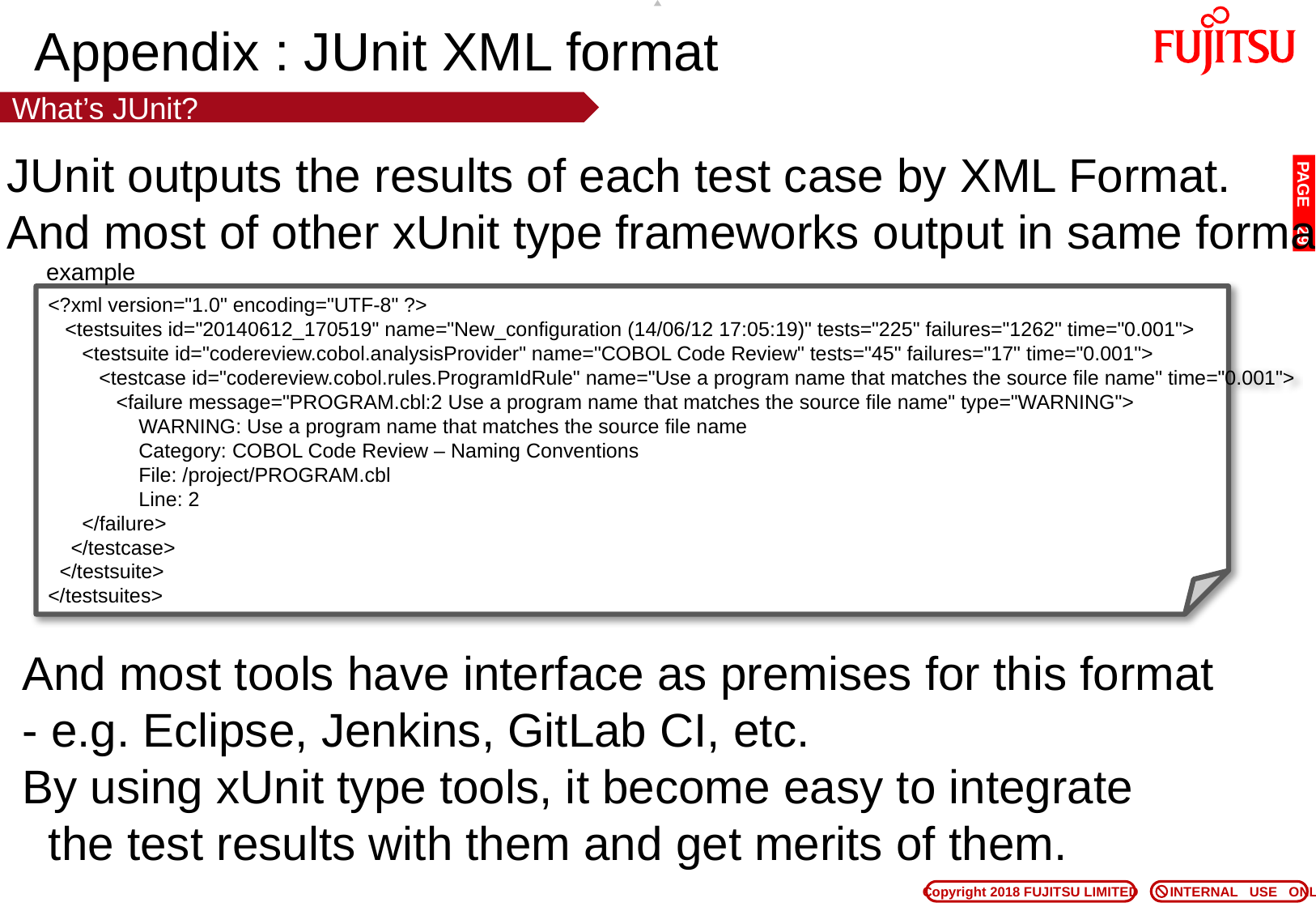

# Appendix : JUnit XML format
What’s JUnit?
JUnit outputs the results of each test case by XML Format.
And most of other xUnit type frameworks output in same format.
PAGE    29
example
<?xml version="1.0" encoding="UTF-8" ?>
   <testsuites id="20140612_170519" name="New_configuration (14/06/12 17:05:19)" tests="225" failures="1262" time="0.001">
      <testsuite id="codereview.cobol.analysisProvider" name="COBOL Code Review" tests="45" failures="17" time="0.001">
         <testcase id="codereview.cobol.rules.ProgramIdRule" name="Use a program name that matches the source file name" time="0.001">
            <failure message="PROGRAM.cbl:2 Use a program name that matches the source file name" type="WARNING">
                WARNING: Use a program name that matches the source file name
                Category: COBOL Code Review – Naming Conventions
                File: /project/PROGRAM.cbl
                Line: 2
      </failure>
    </testcase>
  </testsuite>
</testsuites>
And most tools have interface as premises for this format
- e.g. Eclipse, Jenkins, GitLab CI, etc.
By using xUnit type tools, it become easy to integrate
  the test results with them and get merits of them.